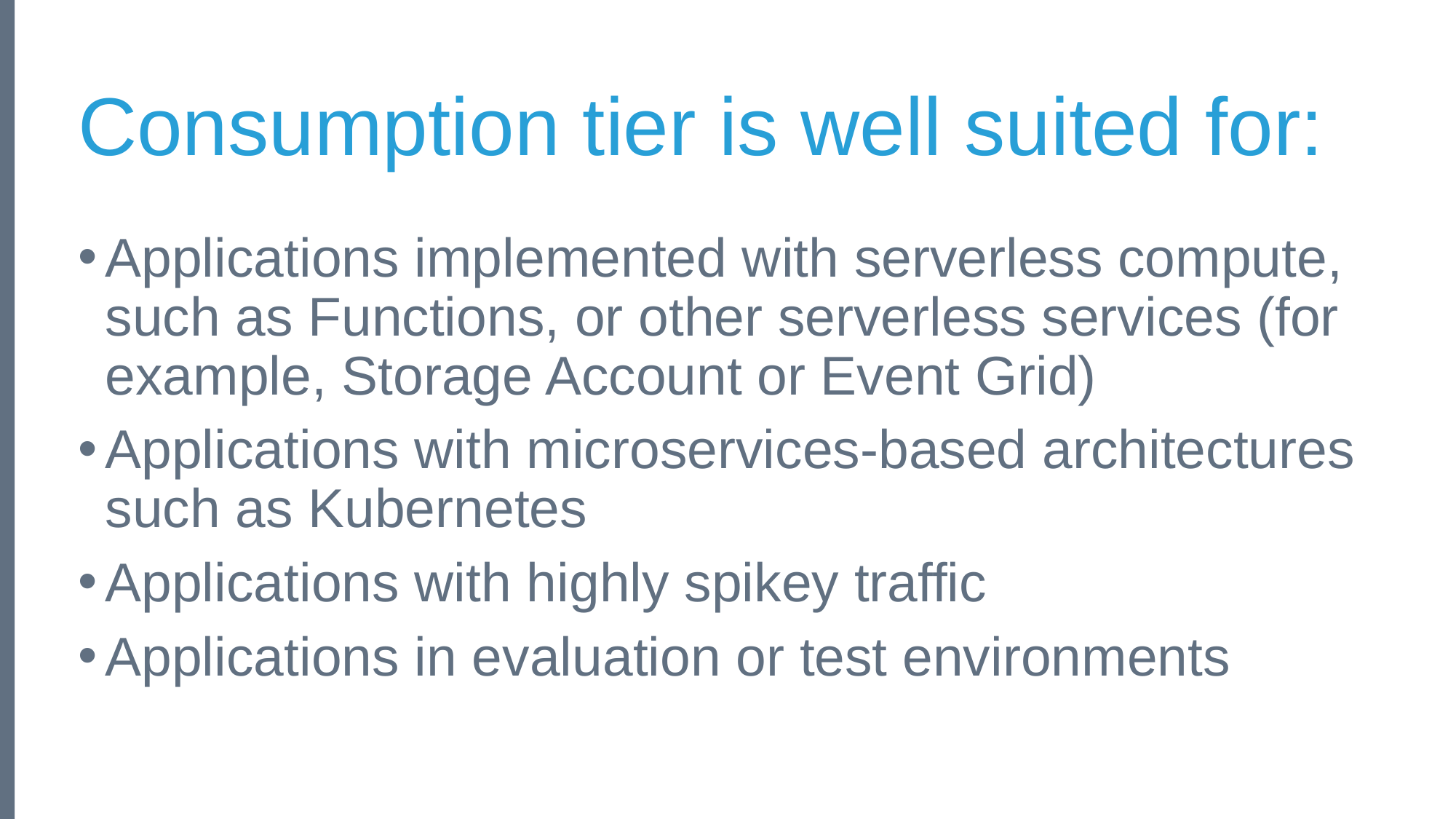

# Consumption tier is well suited for:
Applications implemented with serverless compute, such as Functions, or other serverless services (for example, Storage Account or Event Grid)
Applications with microservices-based architectures such as Kubernetes
Applications with highly spikey traffic
Applications in evaluation or test environments
27